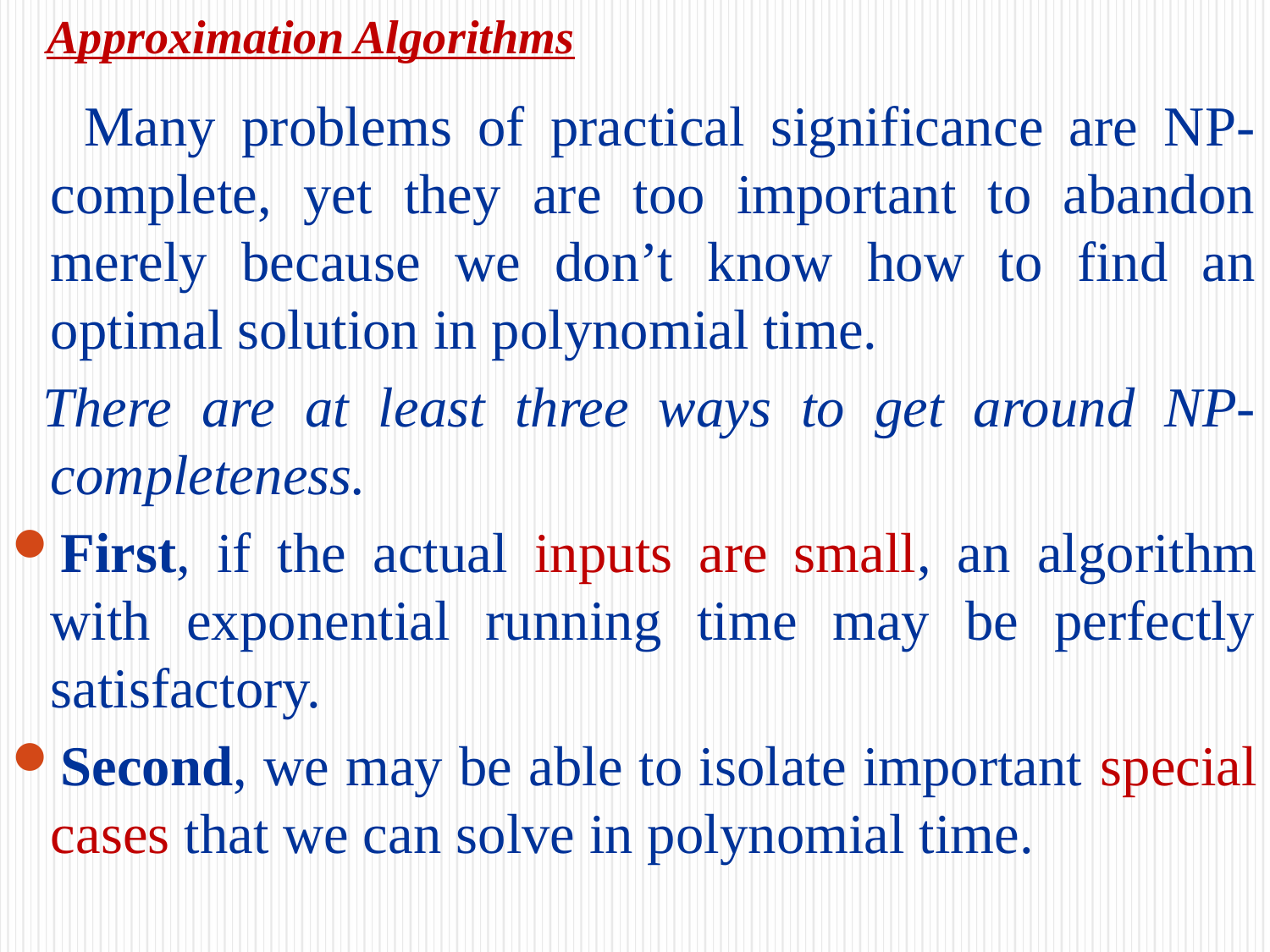

# Approximation Algorithms
   Many problems of practical significance are NP-complete, yet they are too important to abandon merely because we don’t know how to find an optimal solution in polynomial time.
 There are at least three ways to get around NP-completeness.
First, if the actual inputs are small, an algorithm with exponential running time may be perfectly satisfactory.
Second, we may be able to isolate important special cases that we can solve in polynomial time.